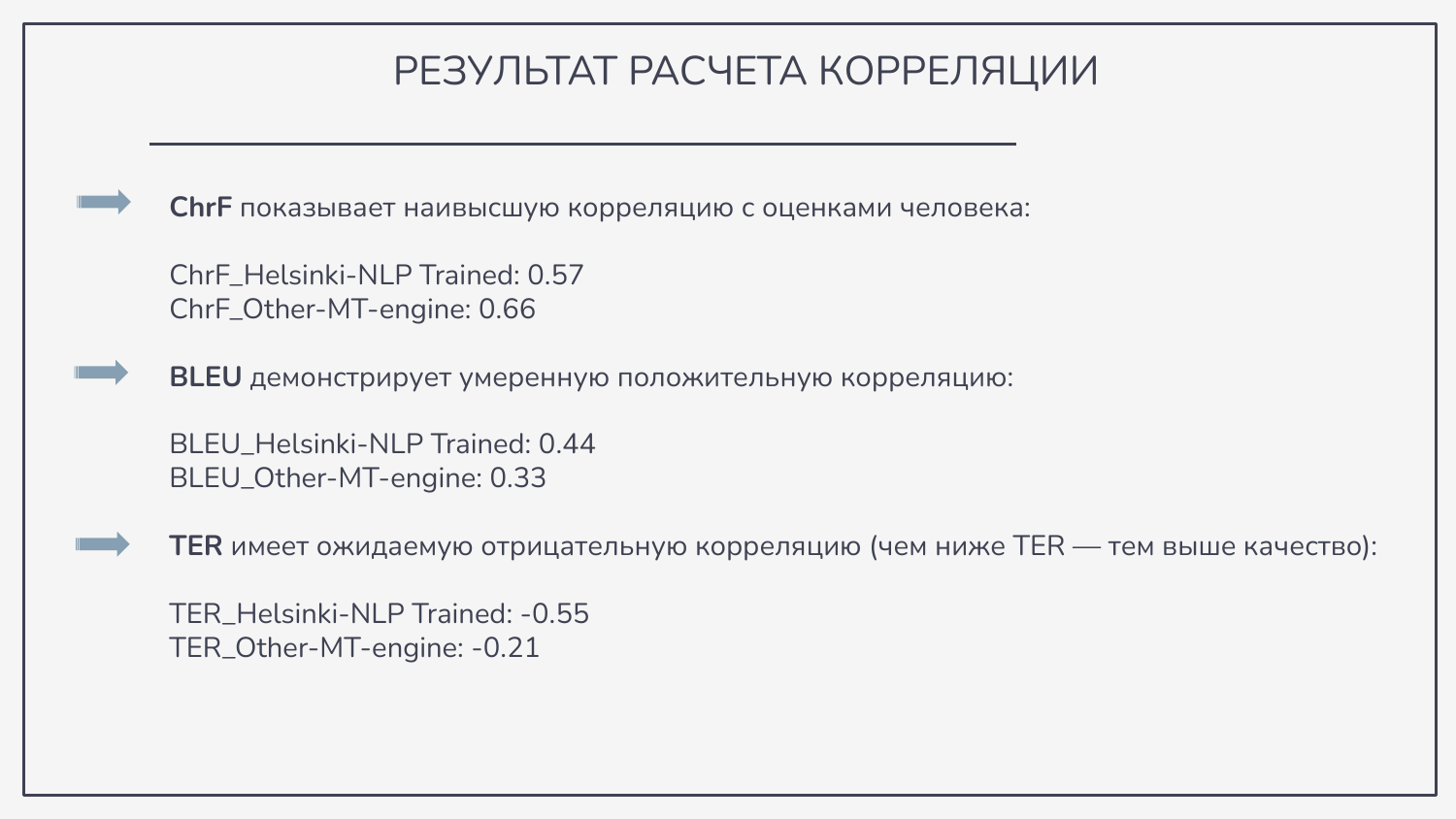

# РЕЗУЛЬТАТ РАСЧЕТА КОРРЕЛЯЦИИ

ChrF показывает наивысшую корреляцию с оценками человека:

ChrF_Helsinki-NLP Trained: 0.57
ChrF_Other-MT-engine: 0.66

BLEU демонстрирует умеренную положительную корреляцию:

BLEU_Helsinki-NLP Trained: 0.44
BLEU_Other-MT-engine: 0.33

TER имеет ожидаемую отрицательную корреляцию (чем ниже TER — тем выше качество):

TER_Helsinki-NLP Trained: -0.55
TER_Other-MT-engine: -0.21